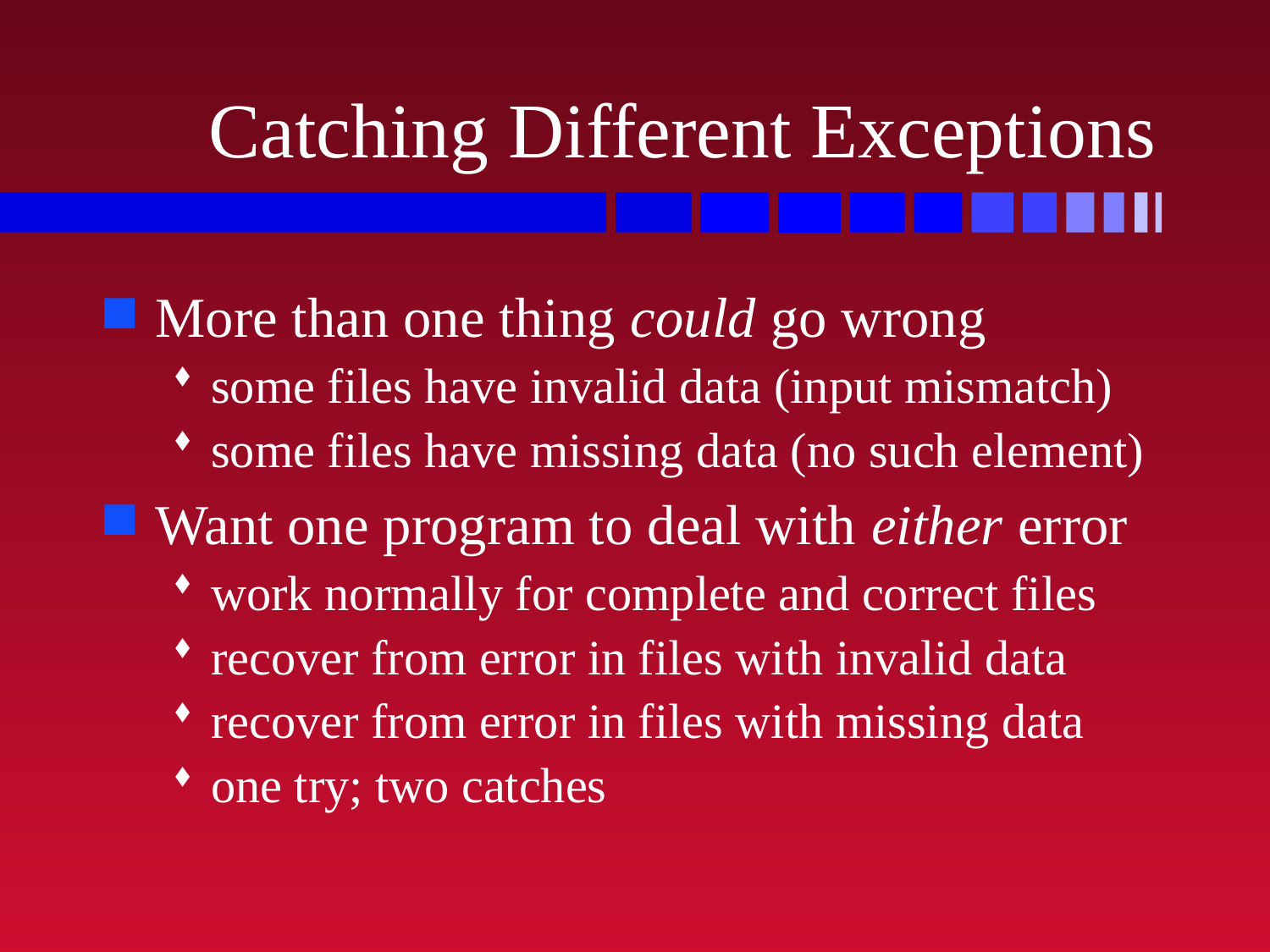

# Catching Different Exceptions
More than one thing could go wrong
some files have invalid data (input mismatch)
some files have missing data (no such element)
Want one program to deal with either error
work normally for complete and correct files
recover from error in files with invalid data
recover from error in files with missing data
one try; two catches